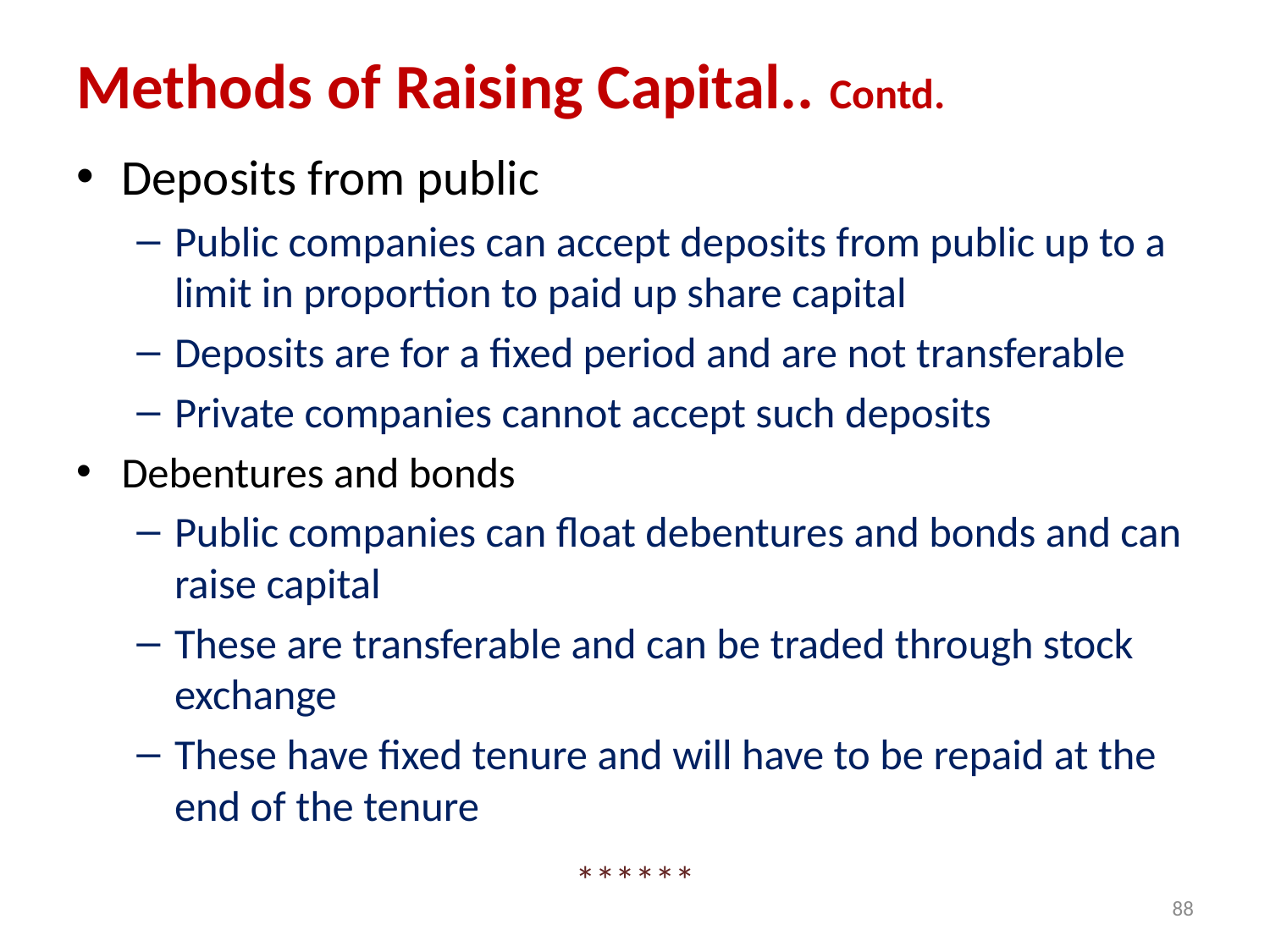

# Methods of Raising Capital.. Contd.
Deposits from public
Public companies can accept deposits from public up to a limit in proportion to paid up share capital
Deposits are for a fixed period and are not transferable
Private companies cannot accept such deposits
Debentures and bonds
Public companies can float debentures and bonds and can raise capital
These are transferable and can be traded through stock exchange
These have fixed tenure and will have to be repaid at the end of the tenure
******
88